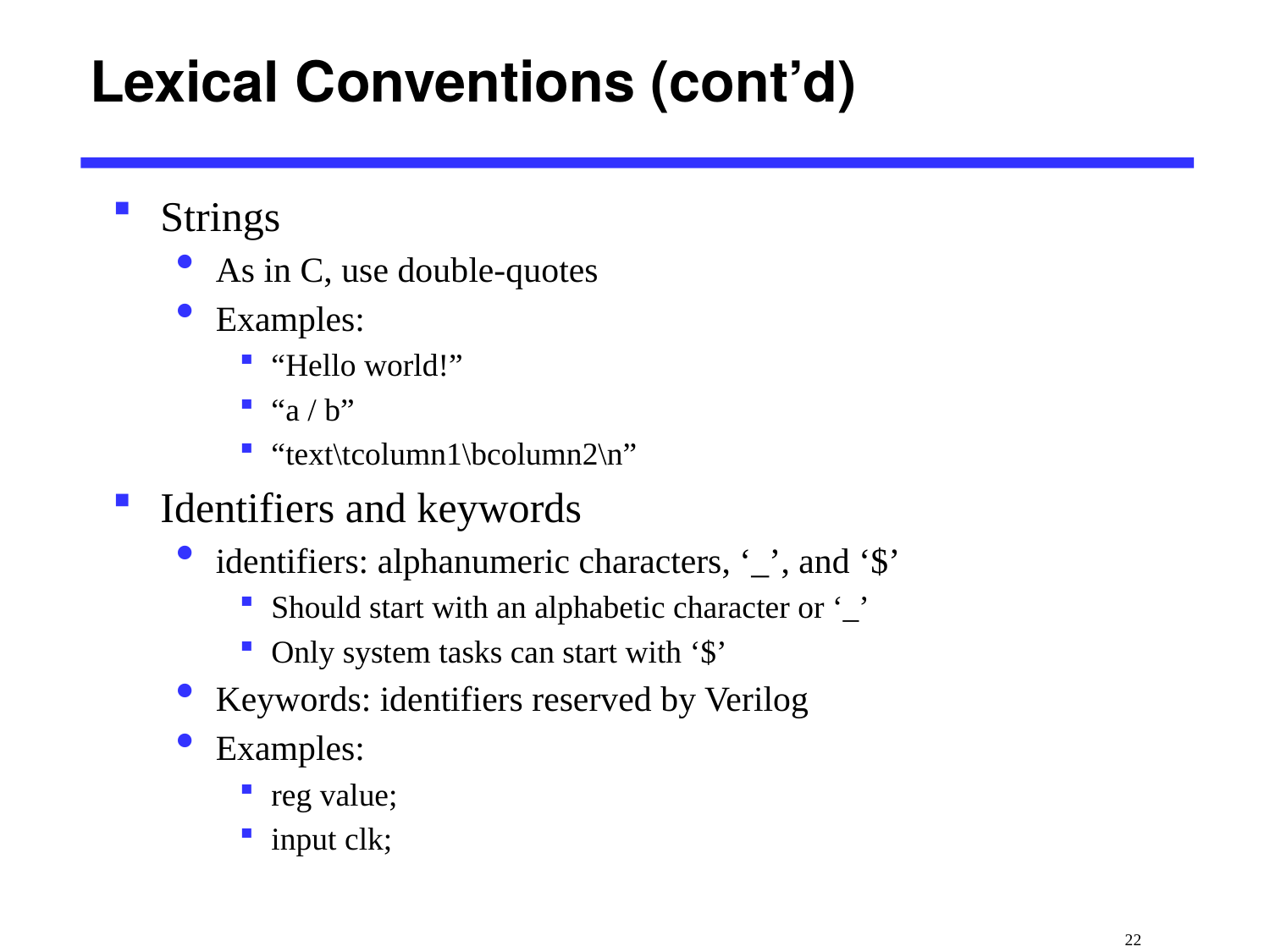

# Lexical Conventions (cont’d)
Strings
As in C, use double-quotes
Examples:
“Hello world!”
“a / b”
“text\tcolumn1\bcolumn2\n”
Identifiers and keywords
identifiers: alphanumeric characters, ‘_’, and ‘$’
Should start with an alphabetic character or ‘_’
Only system tasks can start with ‘$’
Keywords: identifiers reserved by Verilog
Examples:
reg value;
input clk;
                           22